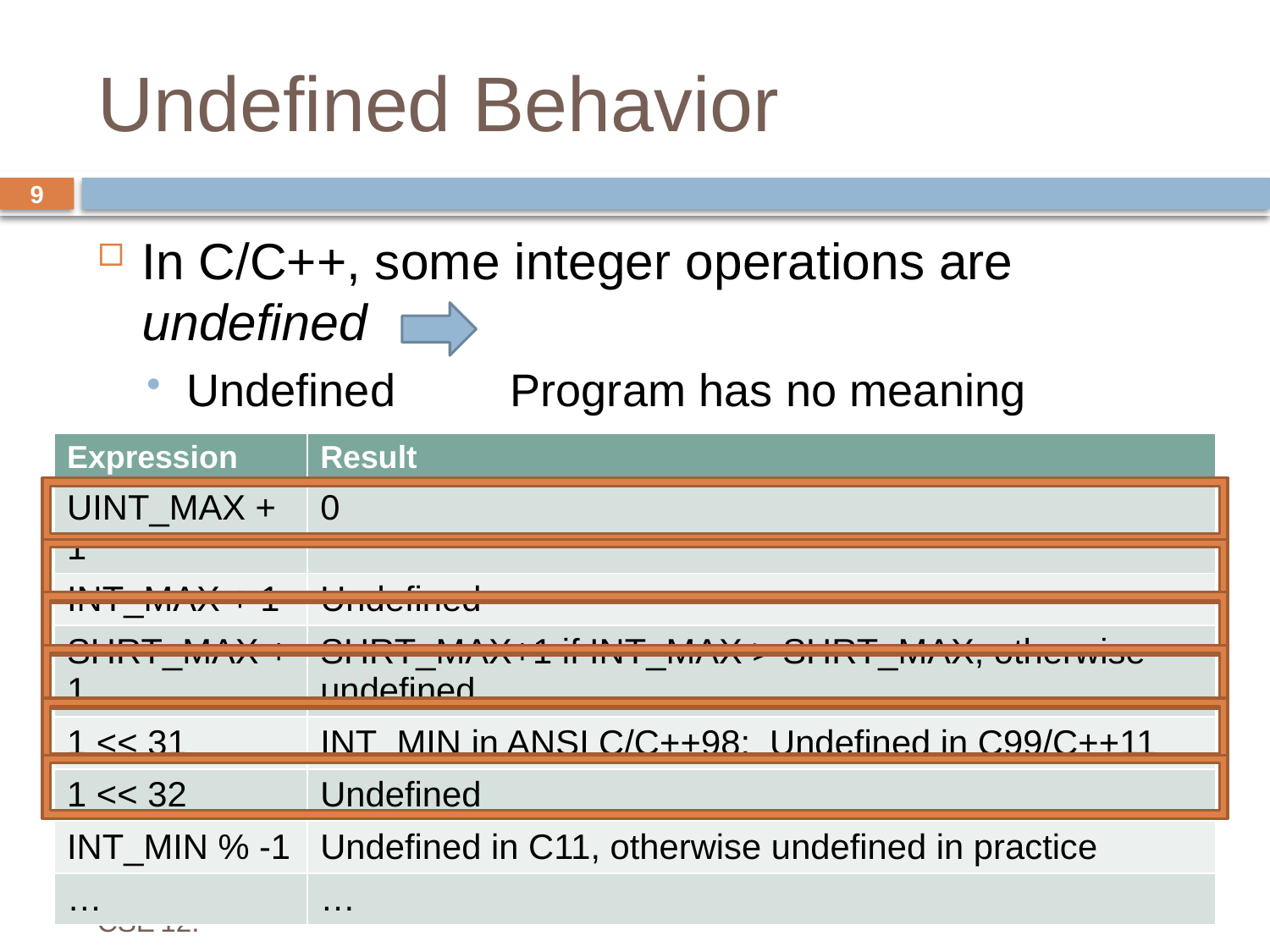

# Undefined Behavior
9
In C/C++, some integer operations are undefined
Undefined         Program has no meaning
What operations are undefined?

| Expression | Result |
| --- | --- |
| UINT\_MAX + 1 | 0 |
| INT\_MAX + 1 | Undefined |
| SHRT\_MAX + 1 | SHRT\_MAX+1 if INT\_MAX > SHRT\_MAX, otherwise undefined |
| 1 << 31 | INT\_MIN in ANSI C/C++98; Undefined in C99/C++11 |
| 1 << 32 | Undefined |
| INT\_MIN % -1 | Undefined in C11, otherwise undefined in practice |
| … | … |

Presented by Will Dietz, University of Illinois at Urbana-Champaign.  ICSE'12.